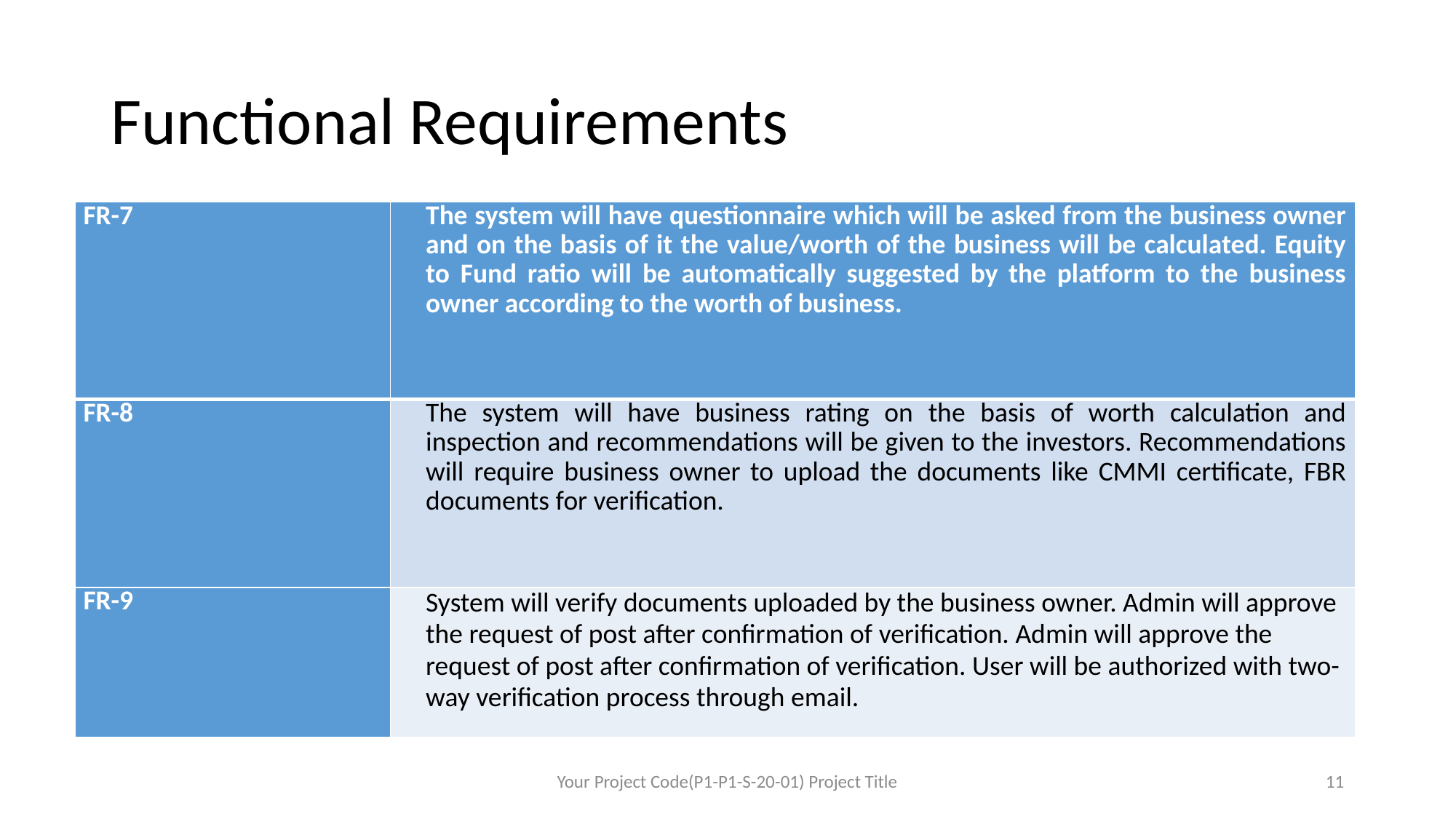

# Functional Requirements
| FR-7 | The system will have questionnaire which will be asked from the business owner and on the basis of it the value/worth of the business will be calculated. Equity to Fund ratio will be automatically suggested by the platform to the business owner according to the worth of business. |
| --- | --- |
| FR-8 | The system will have business rating on the basis of worth calculation and inspection and recommendations will be given to the investors. Recommendations will require business owner to upload the documents like CMMI certificate, FBR documents for verification. |
| FR-9 | System will verify documents uploaded by the business owner. Admin will approve the request of post after confirmation of verification. Admin will approve the request of post after confirmation of verification. User will be authorized with two-way verification process through email. |
Your Project Code(P1-P1-S-20-01) Project Title
11